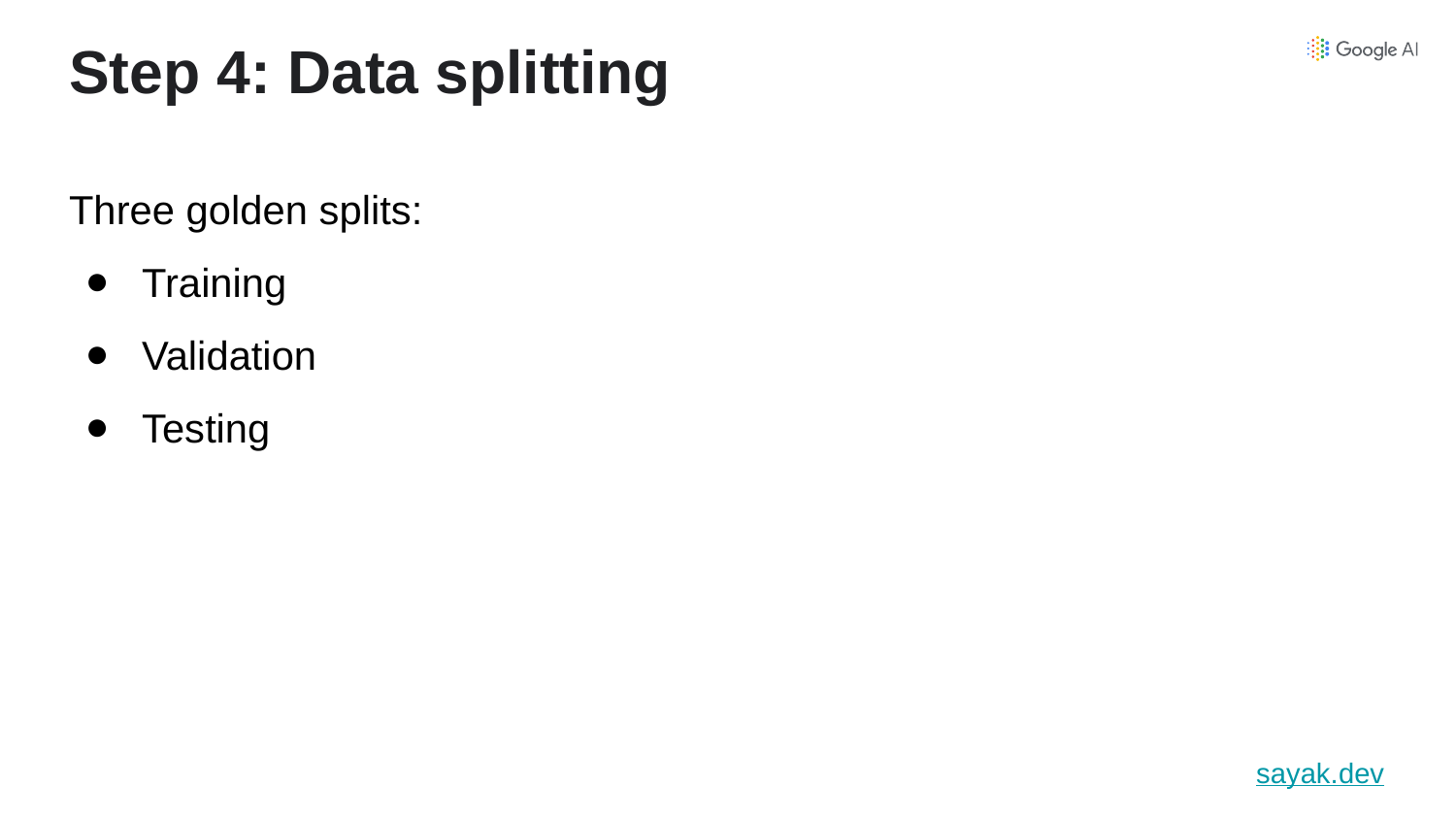

Step 4: Data splitting
Three golden splits:
Training
Validation
Testing
sayak.dev